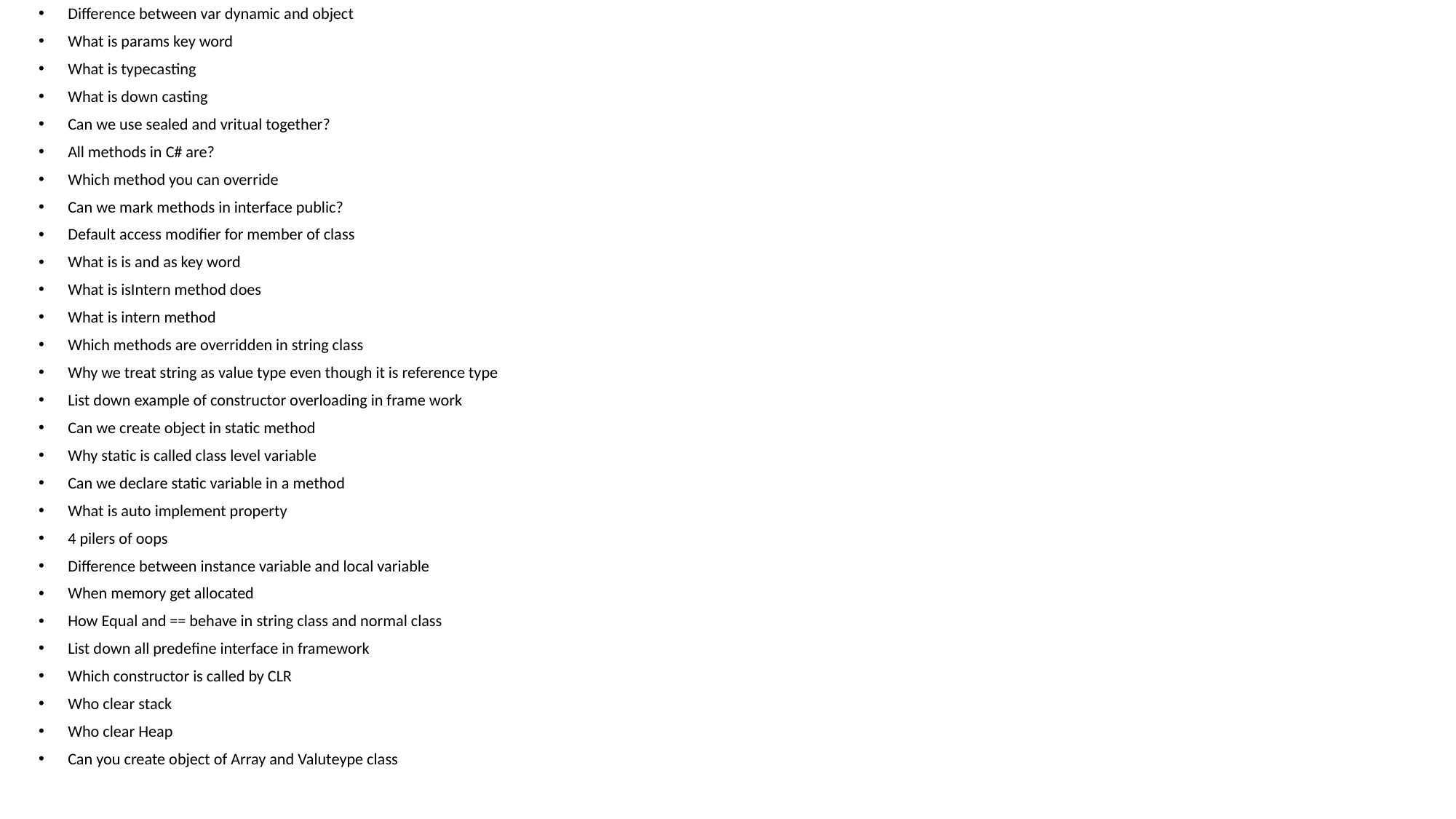

Difference between var dynamic and object
What is params key word
What is typecasting
What is down casting
Can we use sealed and vritual together?
All methods in C# are?
Which method you can override
Can we mark methods in interface public?
Default access modifier for member of class
What is is and as key word
What is isIntern method does
What is intern method
Which methods are overridden in string class
Why we treat string as value type even though it is reference type
List down example of constructor overloading in frame work
Can we create object in static method
Why static is called class level variable
Can we declare static variable in a method
What is auto implement property
4 pilers of oops
Difference between instance variable and local variable
When memory get allocated
How Equal and == behave in string class and normal class
List down all predefine interface in framework
Which constructor is called by CLR
Who clear stack
Who clear Heap
Can you create object of Array and Valuteype class